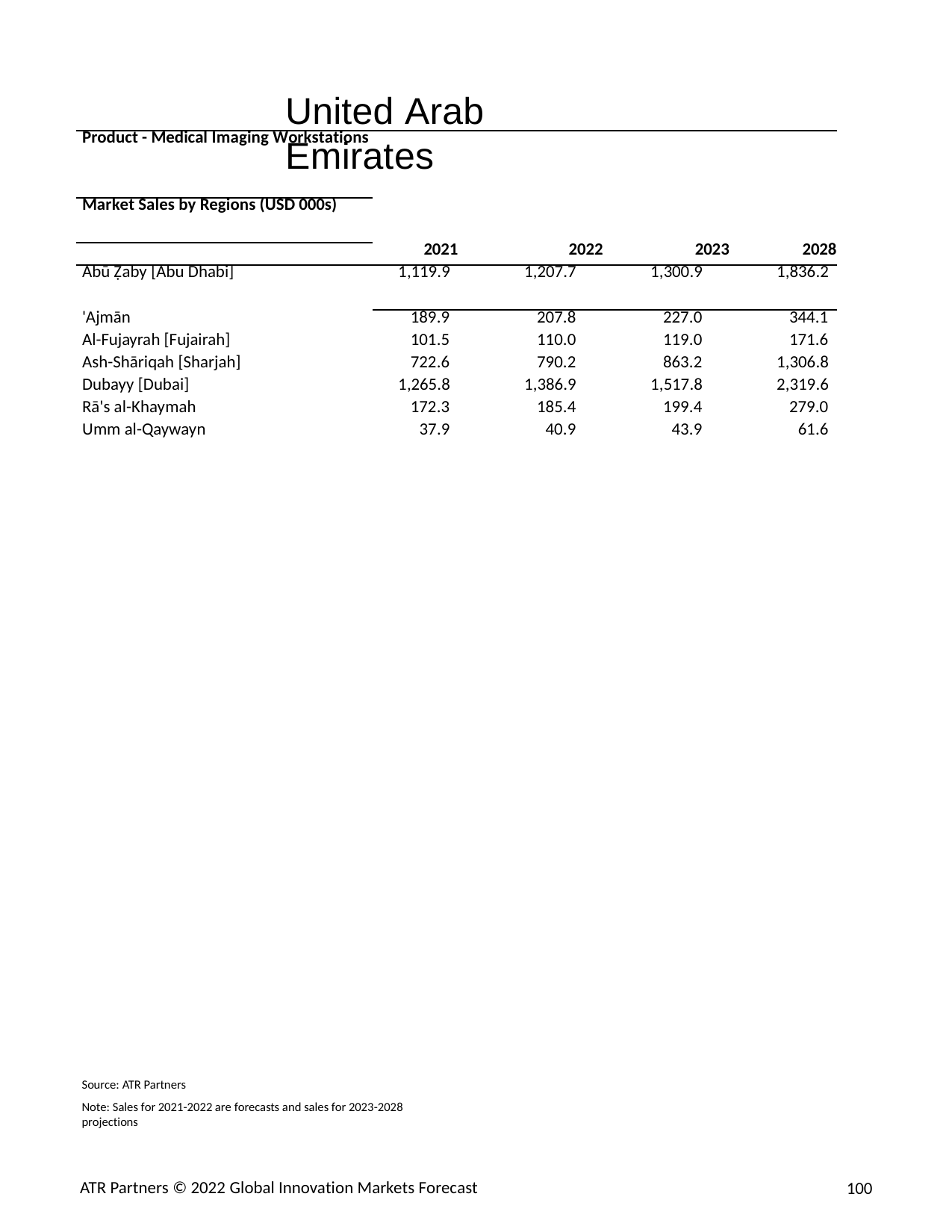

United Arab Emirates
| Product - Medical Imaging Workstations |  |  |  |  |
| --- | --- | --- | --- | --- |
| Market Sales by Regions (USD 000s) |  |  |  |  |
|  | 2021 | 2022 | 2023 | 2028 |
| Abū Ẓaby [Abu Dhabi] | 1,119.9 | 1,207.7 | 1,300.9 | 1,836.2 |
| 'Ajmān | 189.9 | 207.8 | 227.0 | 344.1 |
| Al-Fujayrah [Fujairah] | 101.5 | 110.0 | 119.0 | 171.6 |
| Ash-Shāriqah [Sharjah] | 722.6 | 790.2 | 863.2 | 1,306.8 |
| Dubayy [Dubai] | 1,265.8 | 1,386.9 | 1,517.8 | 2,319.6 |
| Rā's al-Khaymah | 172.3 | 185.4 | 199.4 | 279.0 |
| Umm al-Qaywayn | 37.9 | 40.9 | 43.9 | 61.6 |
Source: ATR Partners
Note: Sales for 2021-2022 are forecasts and sales for 2023-2028 projections
ATR Partners © 2022 Global Innovation Markets Forecast

100